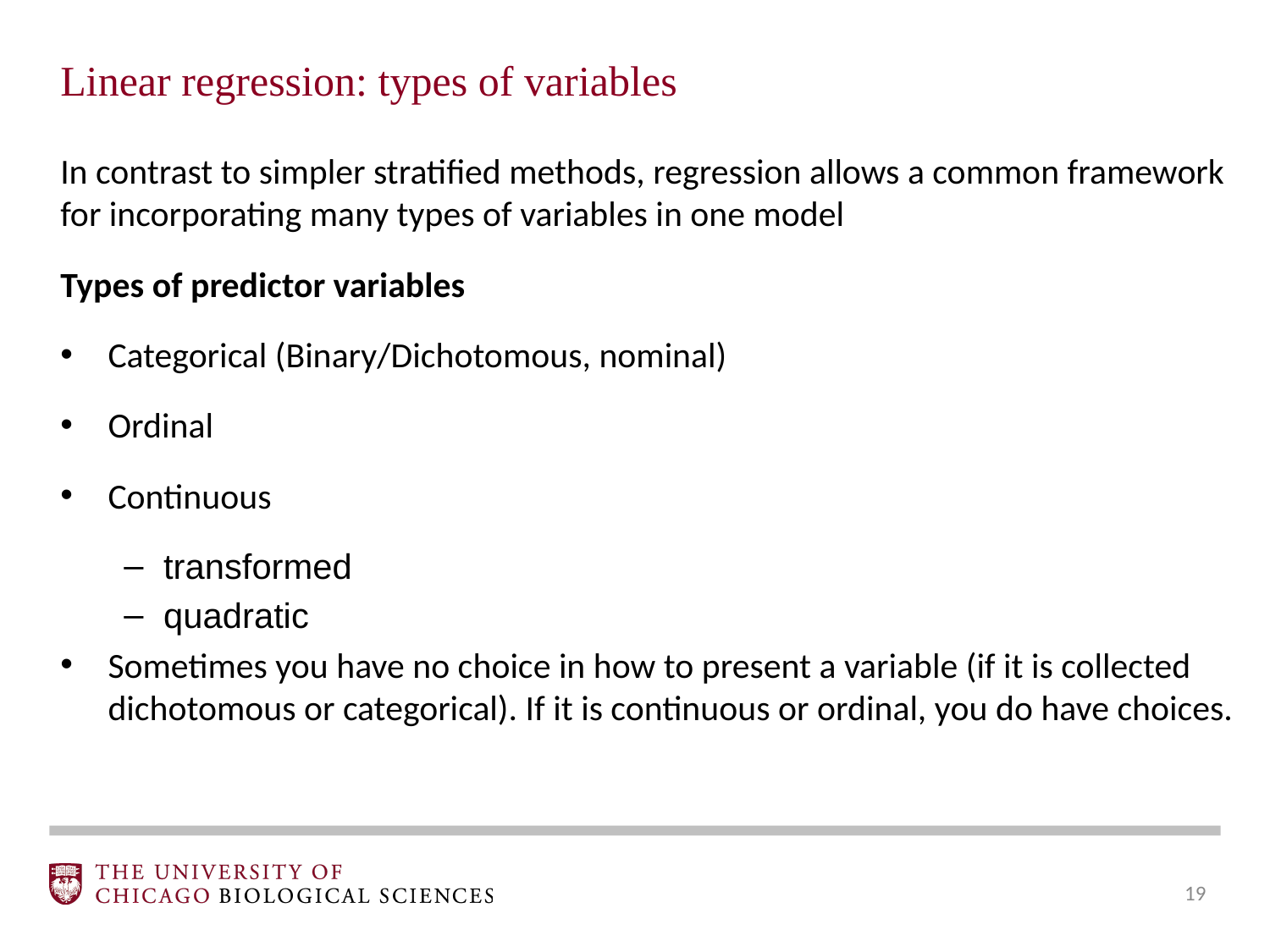

Linear regression: types of variables
In contrast to simpler stratified methods, regression allows a common framework for incorporating many types of variables in one model
Types of predictor variables
Categorical (Binary/Dichotomous, nominal)
Ordinal
Continuous
transformed
quadratic
Sometimes you have no choice in how to present a variable (if it is collected dichotomous or categorical). If it is continuous or ordinal, you do have choices.

19